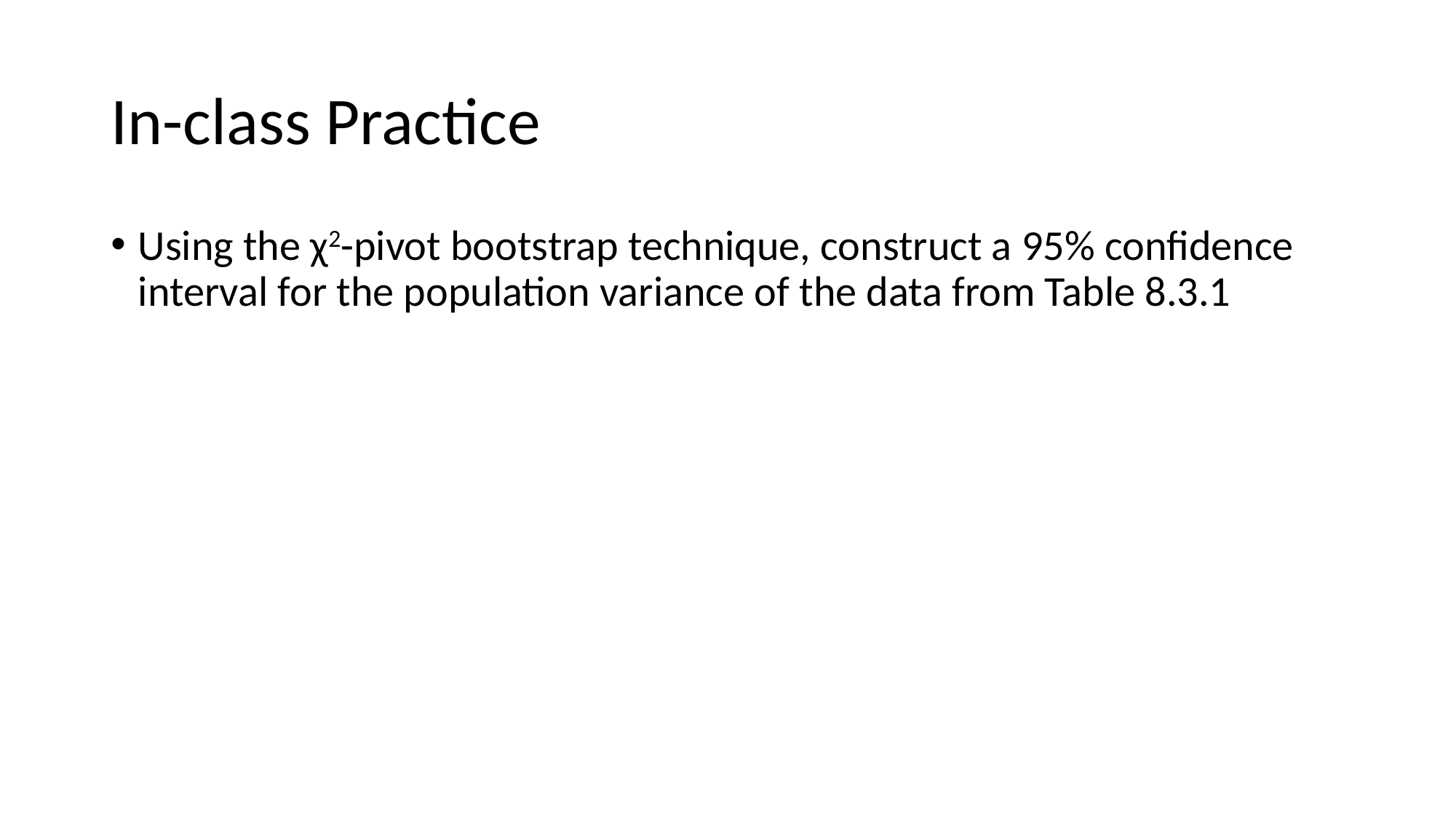

# In-class Practice
Using the χ2-pivot bootstrap technique, construct a 95% confidence interval for the population variance of the data from Table 8.3.1